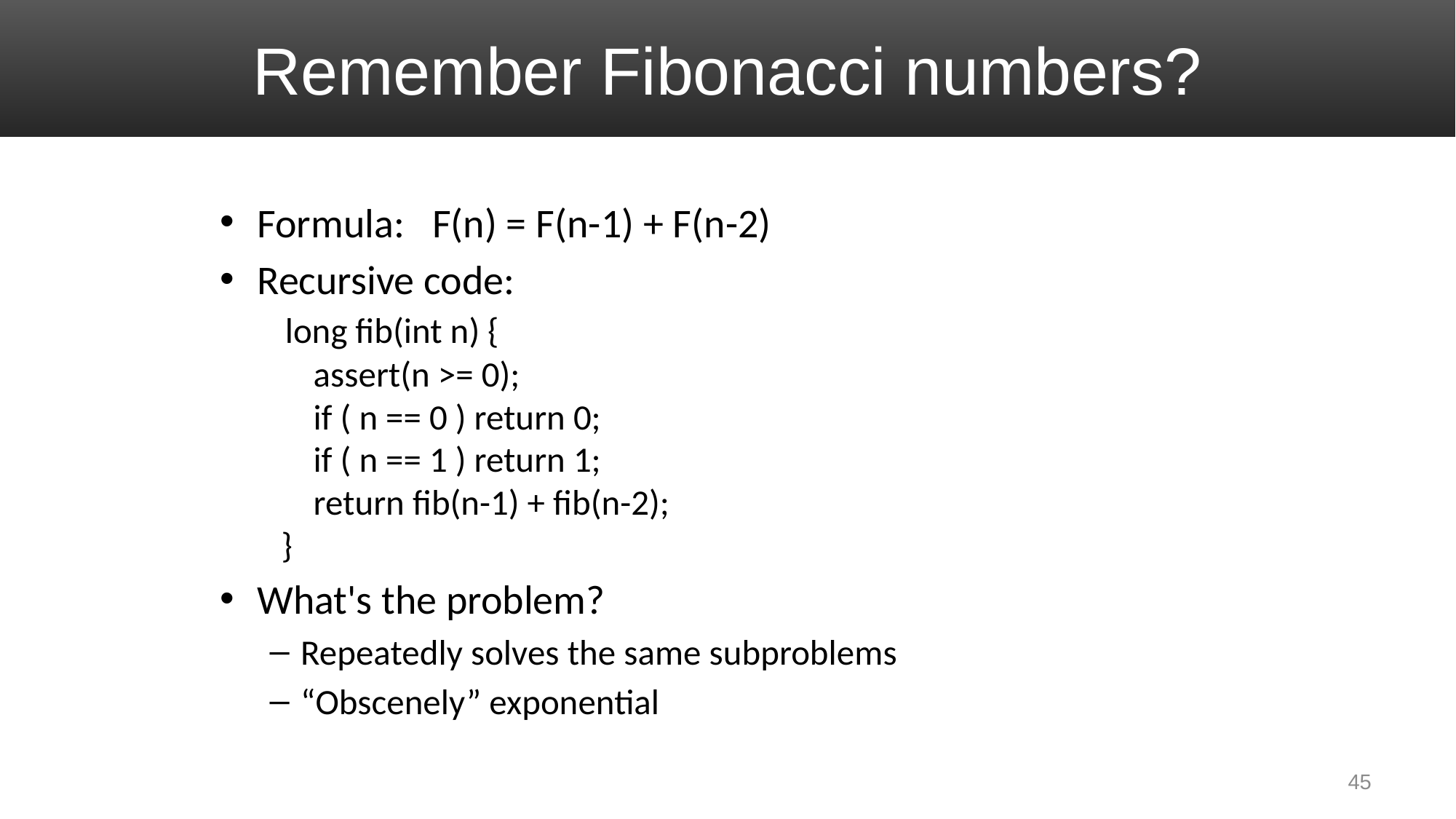

# Remember Fibonacci numbers?
Formula:   F(n) = F(n-1) + F(n-2)
Recursive code:
   long fib(int n) {
       assert(n >= 0);
       if ( n == 0 ) return 0;
       if ( n == 1 ) return 1;
       return fib(n-1) + fib(n-2);
   }
What's the problem?
Repeatedly solves the same subproblems
“Obscenely” exponential
45